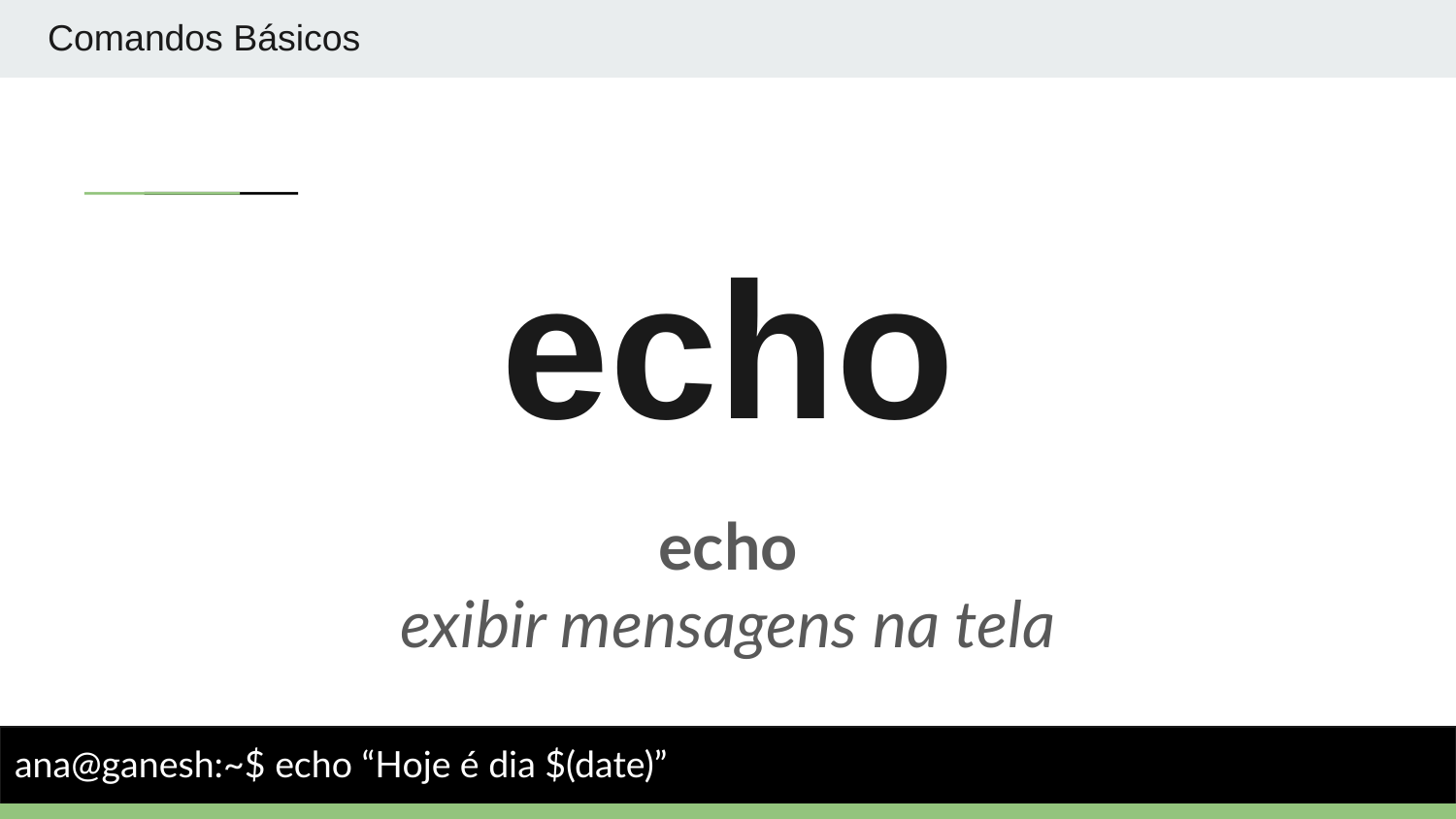

Comandos Básicos
# echo
echo
exibir mensagens na tela

ana@ganesh:~$ echo “Hoje é dia $(date)”